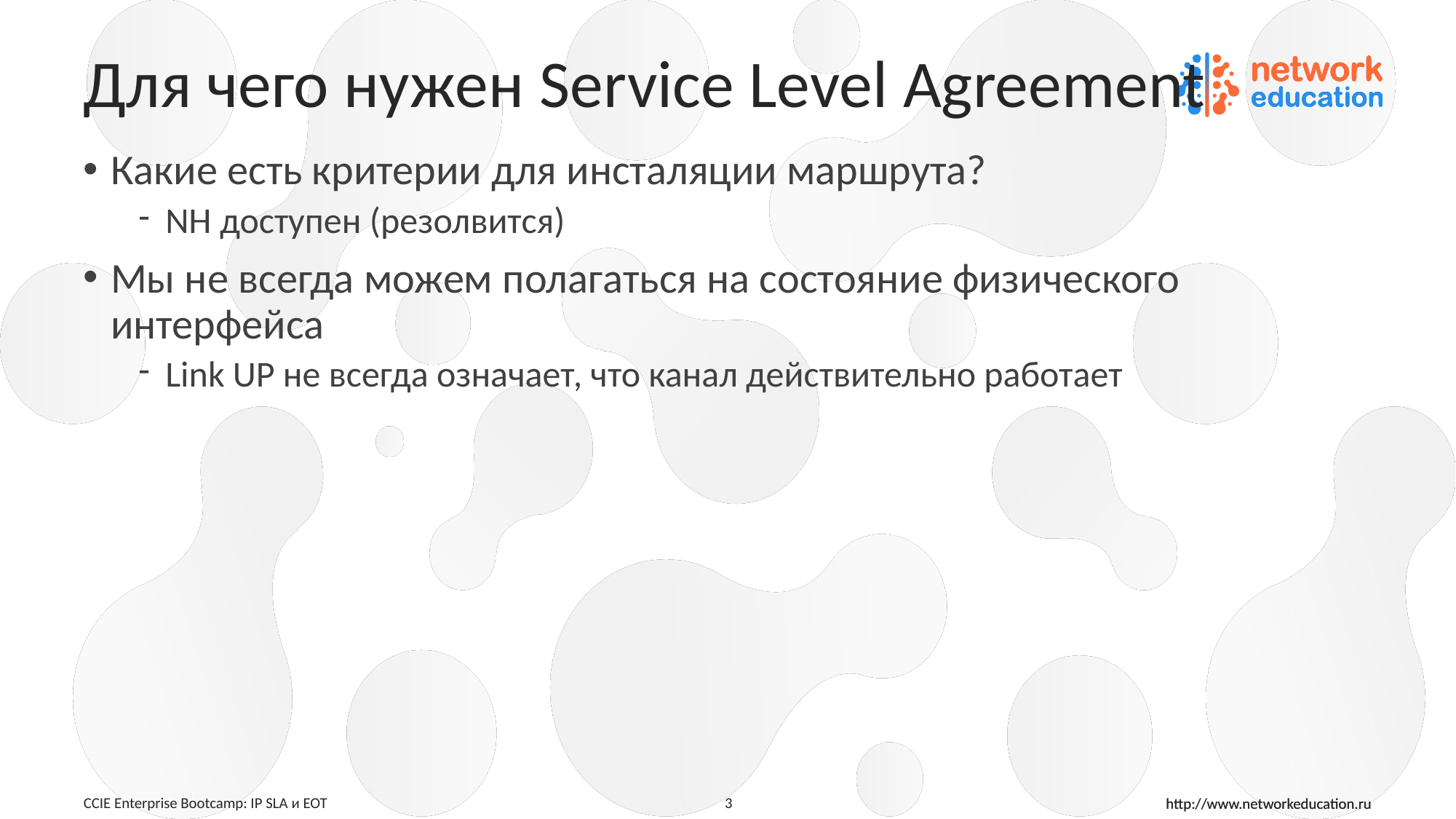

# Для чего нужен Service Level Agreement
Какие есть критерии для инсталяции маршрута?
NH доступен (резолвится)
Мы не всегда можем полагаться на состояние физического интерфейса
Link UP не всегда означает, что канал действительно работает
CCIE Enterprise Bootcamp: IP SLA и EOT